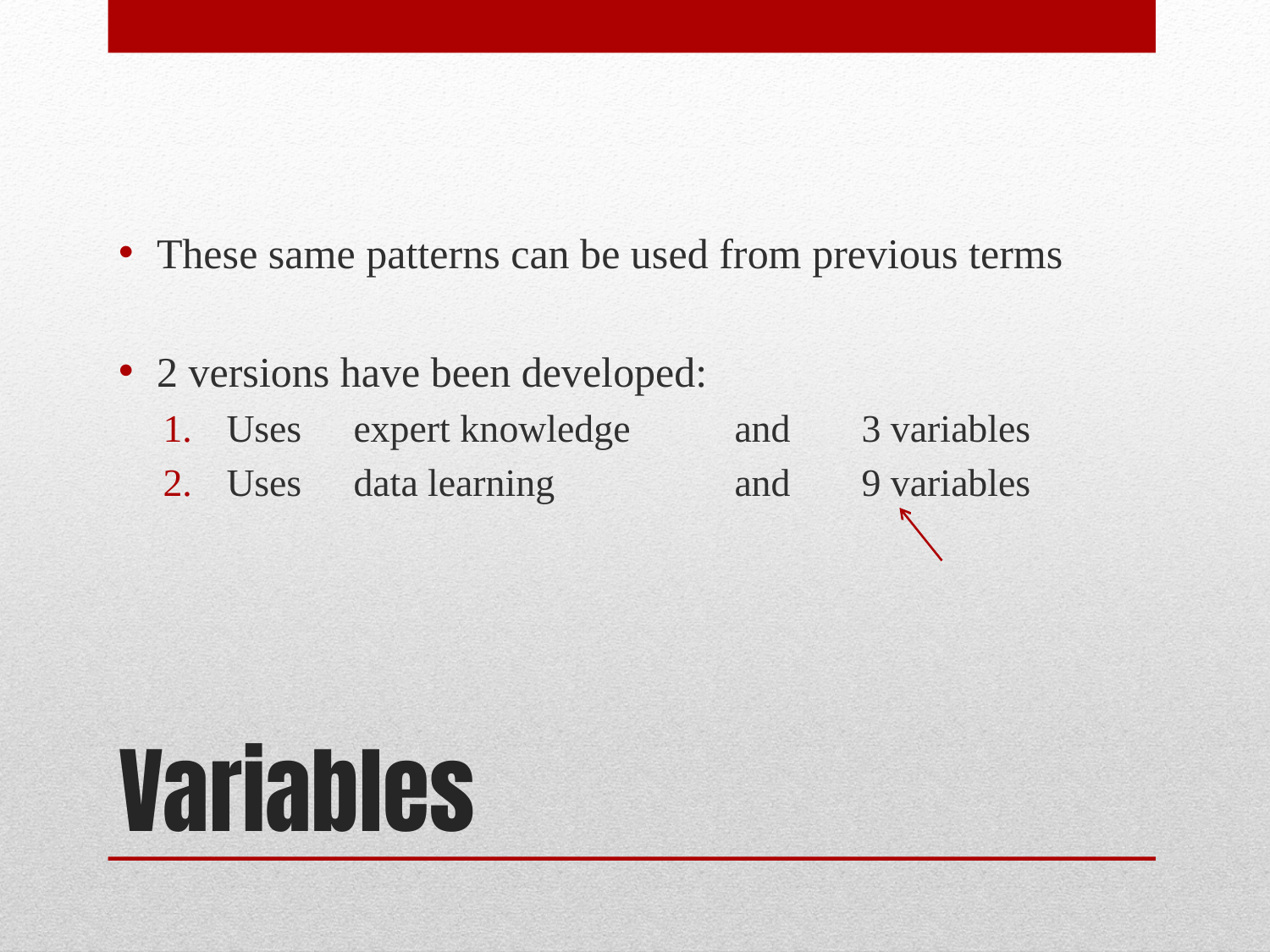

These same patterns can be used from previous terms

2 versions have been developed:
Uses 	expert knowledge	and 	3 variables
Uses 	data learning 		and 	9 variables
# Variables